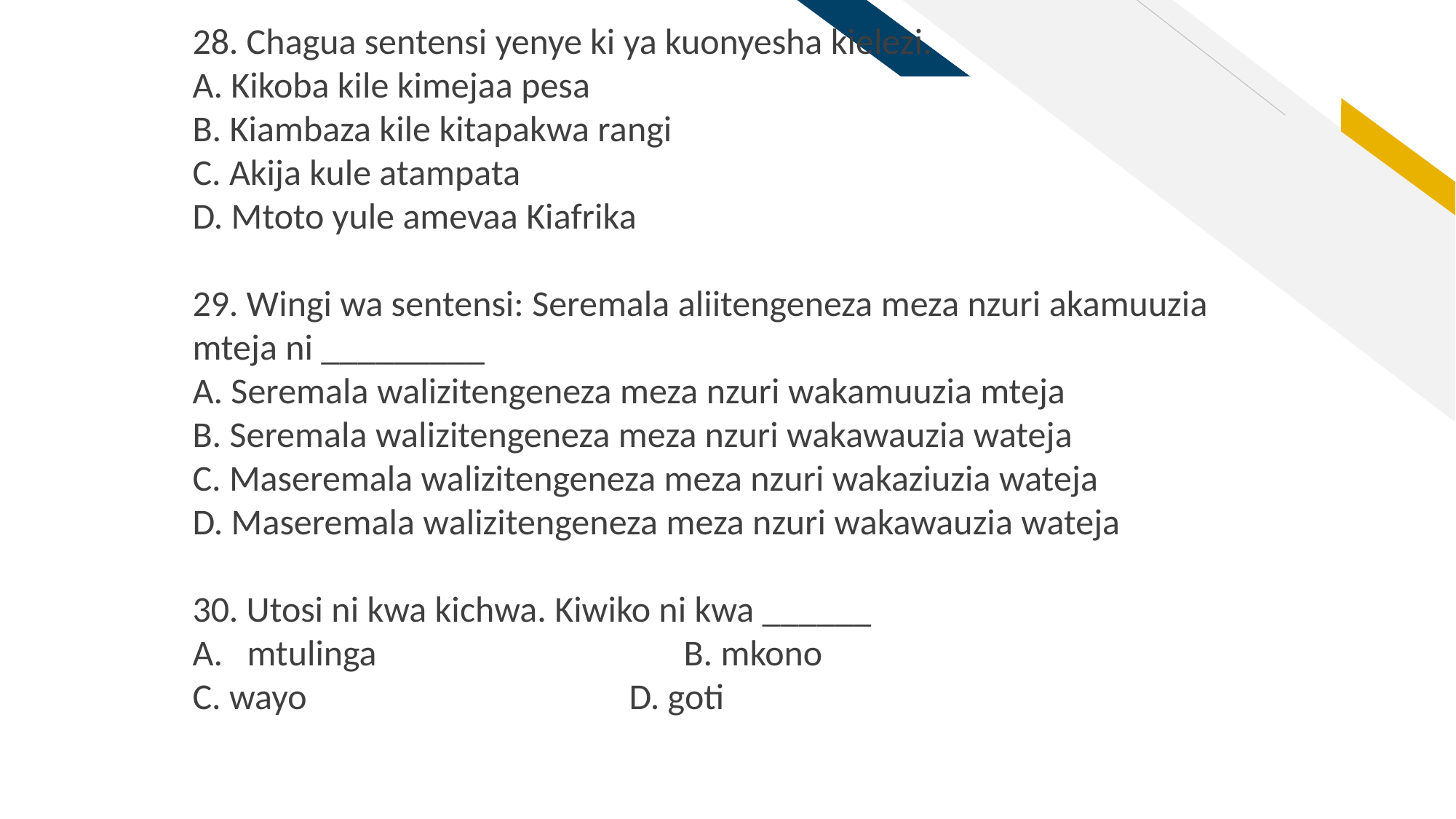

28. Chagua sentensi yenye ki ya kuonyesha kielezi.
A. Kikoba kile kimejaa pesa
B. Kiambaza kile kitapakwa rangi
C. Akija kule atampata
D. Mtoto yule amevaa Kiafrika

29. Wingi wa sentensi: Seremala aliitengeneza meza nzuri akamuuzia mteja ni _________
A. Seremala walizitengeneza meza nzuri wakamuuzia mteja
B. Seremala walizitengeneza meza nzuri wakawauzia wateja
C. Maseremala walizitengeneza meza nzuri wakaziuzia wateja
D. Maseremala walizitengeneza meza nzuri wakawauzia wateja

30. Utosi ni kwa kichwa. Kiwiko ni kwa ______
mtulinga 			B. mkono
C. wayo 			D. goti